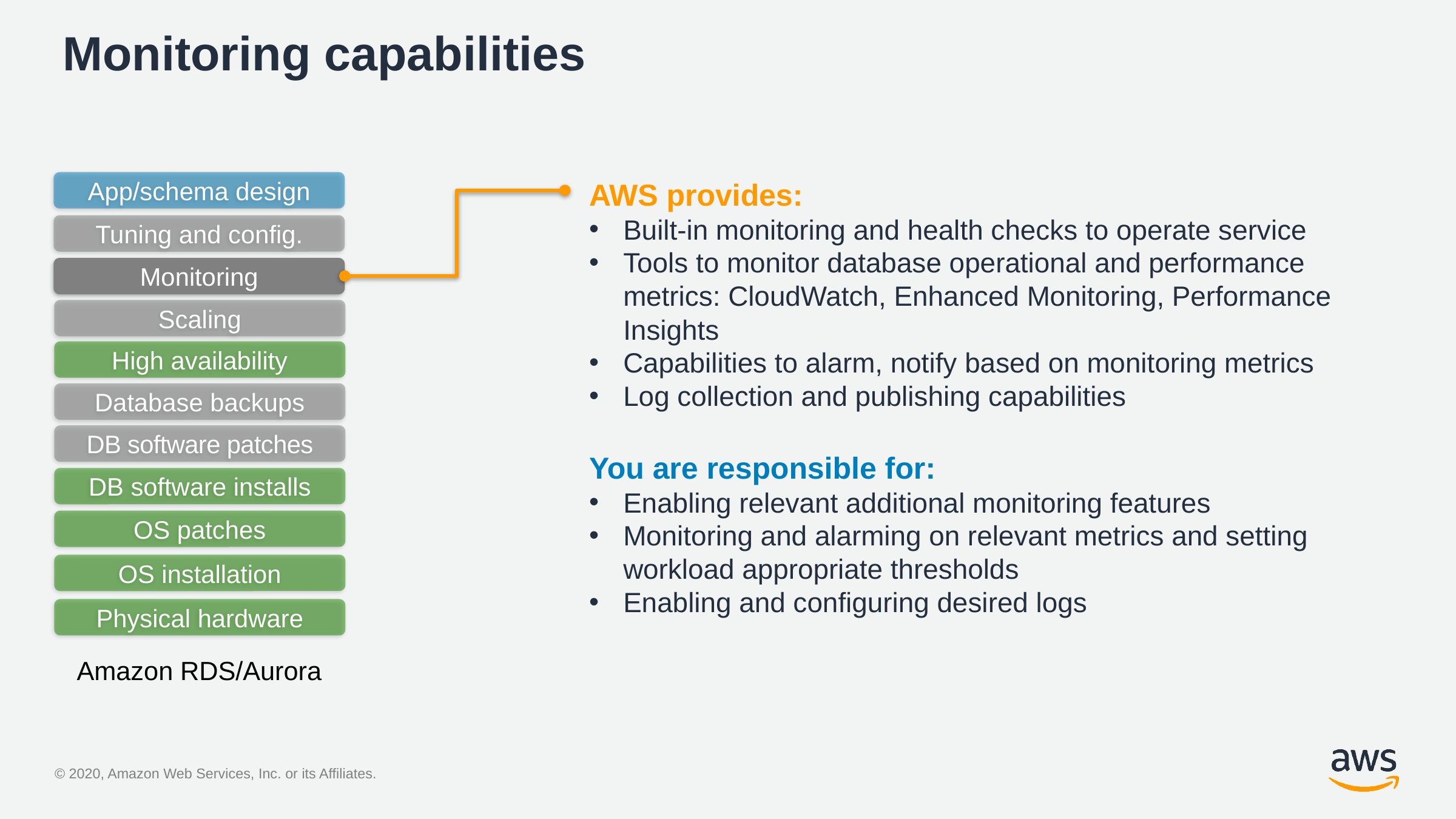

# Monitoring capabilities
AWS provides:
Built-in monitoring and health checks to operate service
Tools to monitor database operational and performance metrics: CloudWatch, Enhanced Monitoring, Performance Insights
Capabilities to alarm, notify based on monitoring metrics
Log collection and publishing capabilities

You are responsible for:
Enabling relevant additional monitoring features
Monitoring and alarming on relevant metrics and setting workload appropriate thresholds
Enabling and configuring desired logs
App/schema design
Tuning and config.
Monitoring
Scaling
High availability
Database backups
DB software patches
DB software installs
OS patches
OS installation
Physical hardware
Amazon RDS/Aurora